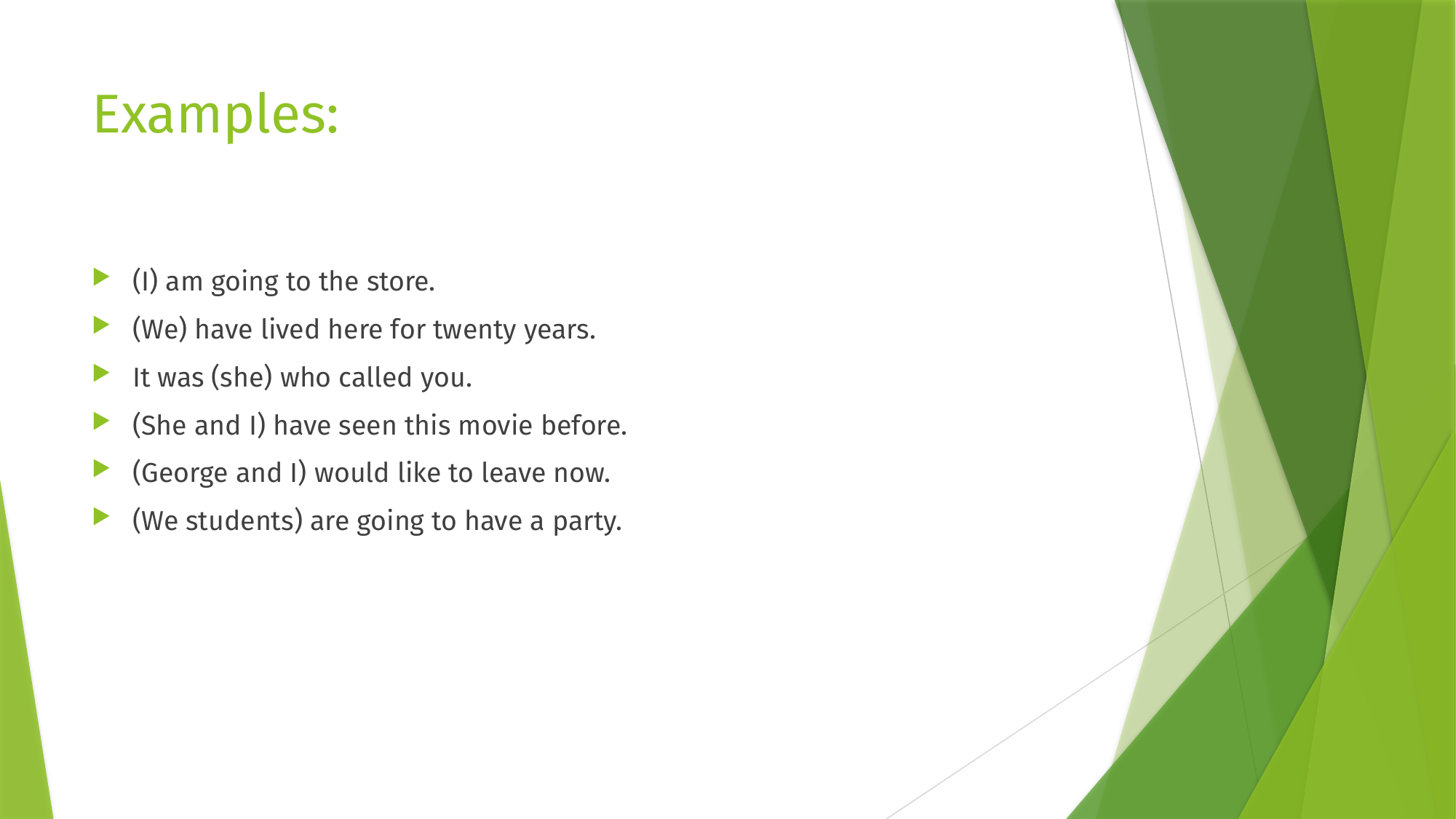

# Examples:
(I) am going to the store.
(We) have lived here for twenty years.
It was (she) who called you.
(She and I) have seen this movie before.
(George and I) would like to leave now.
(We students) are going to have a party.